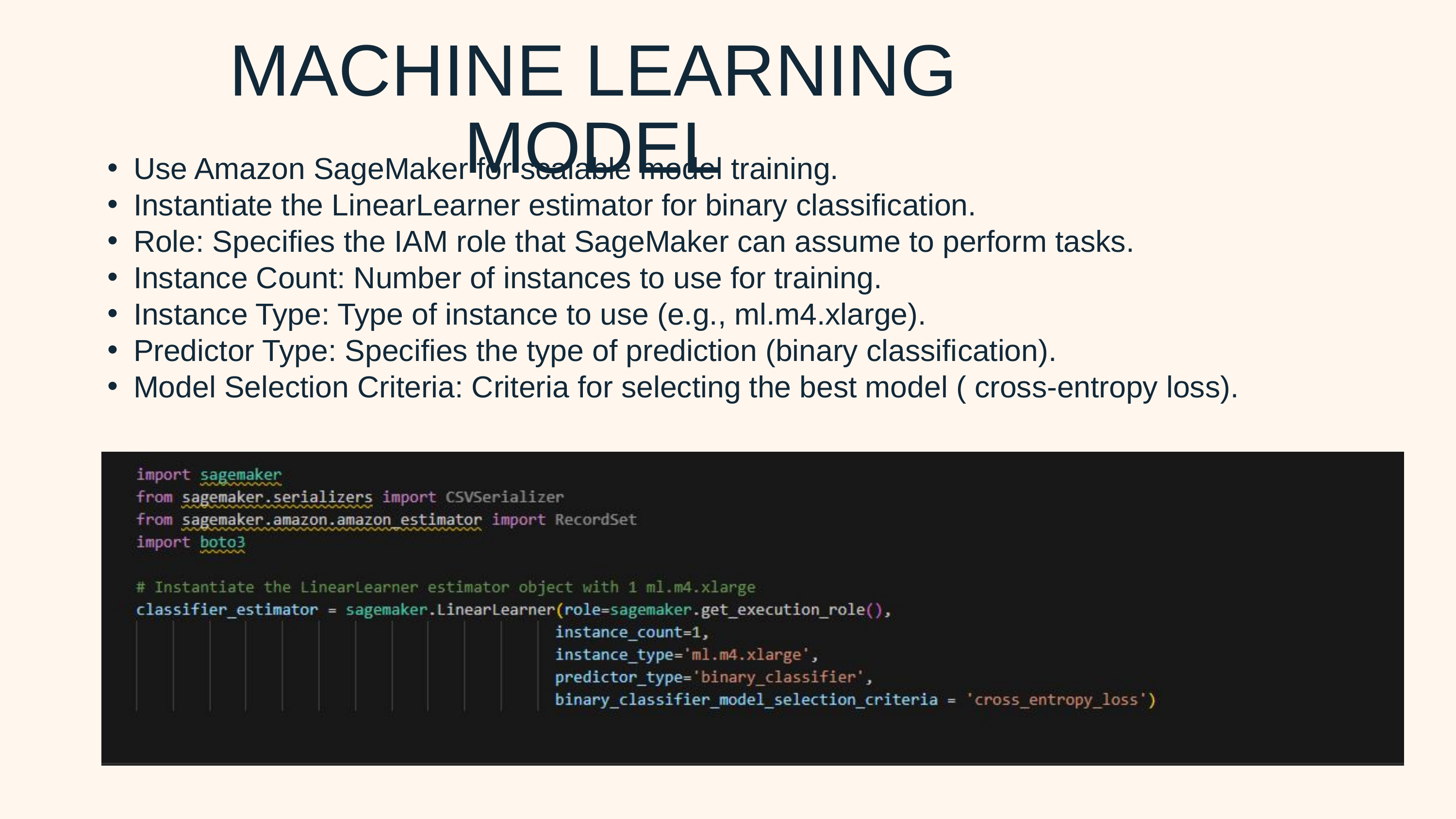

MACHINE LEARNING MODEL
Use Amazon SageMaker for scalable model training.
Instantiate the LinearLearner estimator for binary classification.
Role: Specifies the IAM role that SageMaker can assume to perform tasks.
Instance Count: Number of instances to use for training.
Instance Type: Type of instance to use (e.g., ml.m4.xlarge).
Predictor Type: Specifies the type of prediction (binary classification).
Model Selection Criteria: Criteria for selecting the best model ( cross-entropy loss).